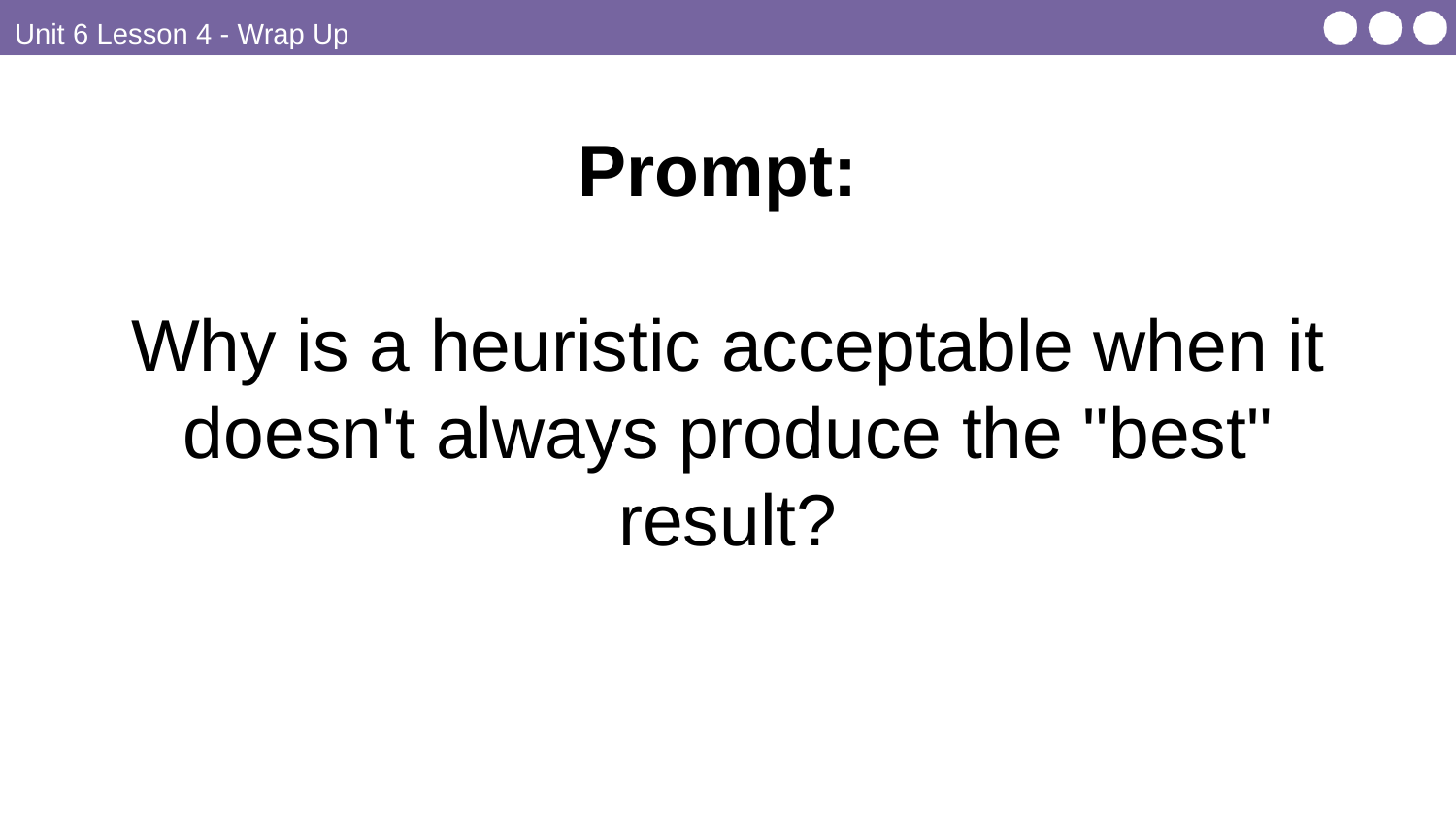

Unit 6 Lesson 4 - Wrap Up
Prompt:

Why is a heuristic acceptable when it doesn't always produce the "best" result?